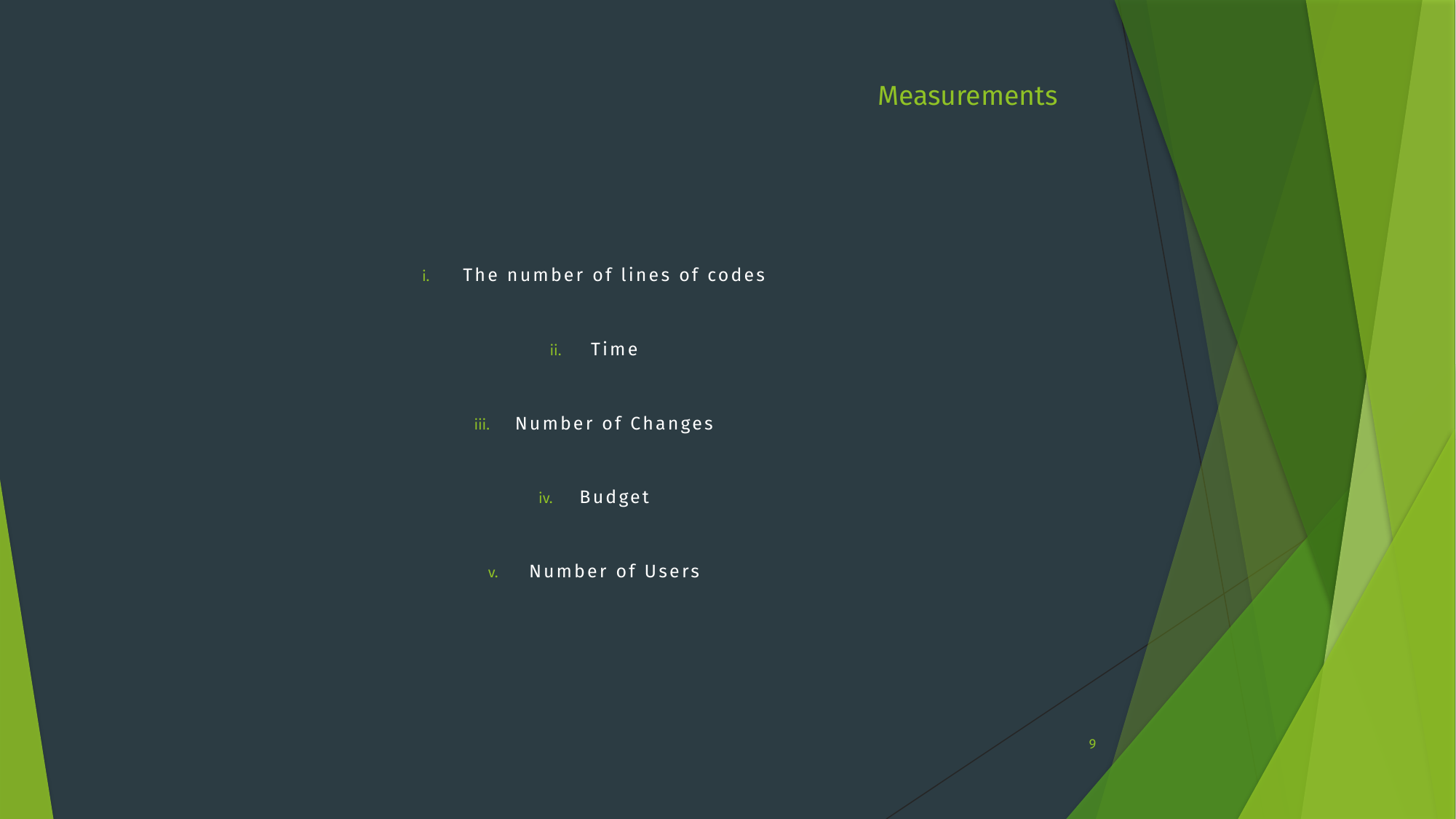

# Measurements
The number of lines of codes

Time

Number of Changes

Budget

Number of Users
9